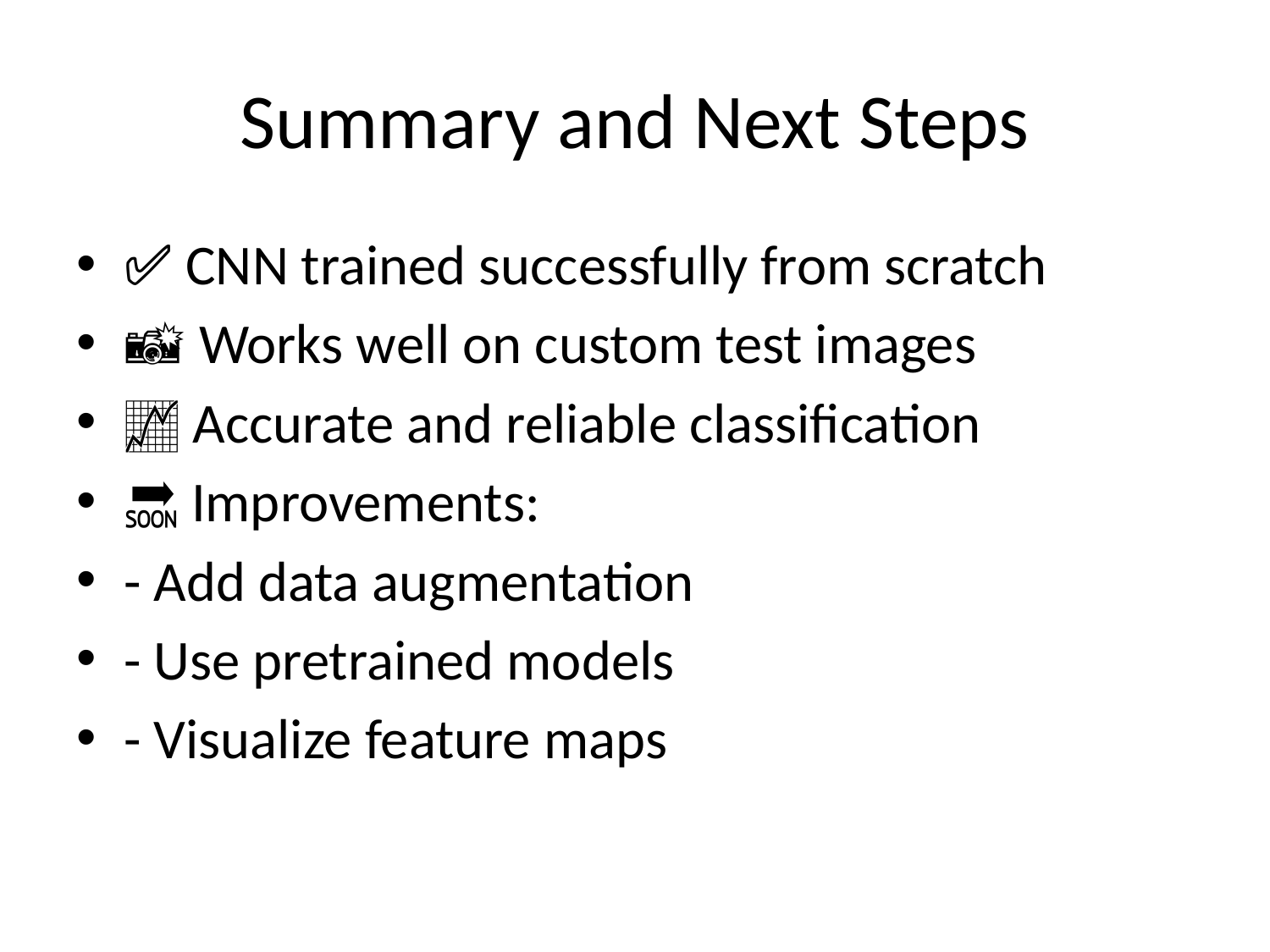

# Summary and Next Steps
✅ CNN trained successfully from scratch
📸 Works well on custom test images
📈 Accurate and reliable classification
🔜 Improvements:
- Add data augmentation
- Use pretrained models
- Visualize feature maps